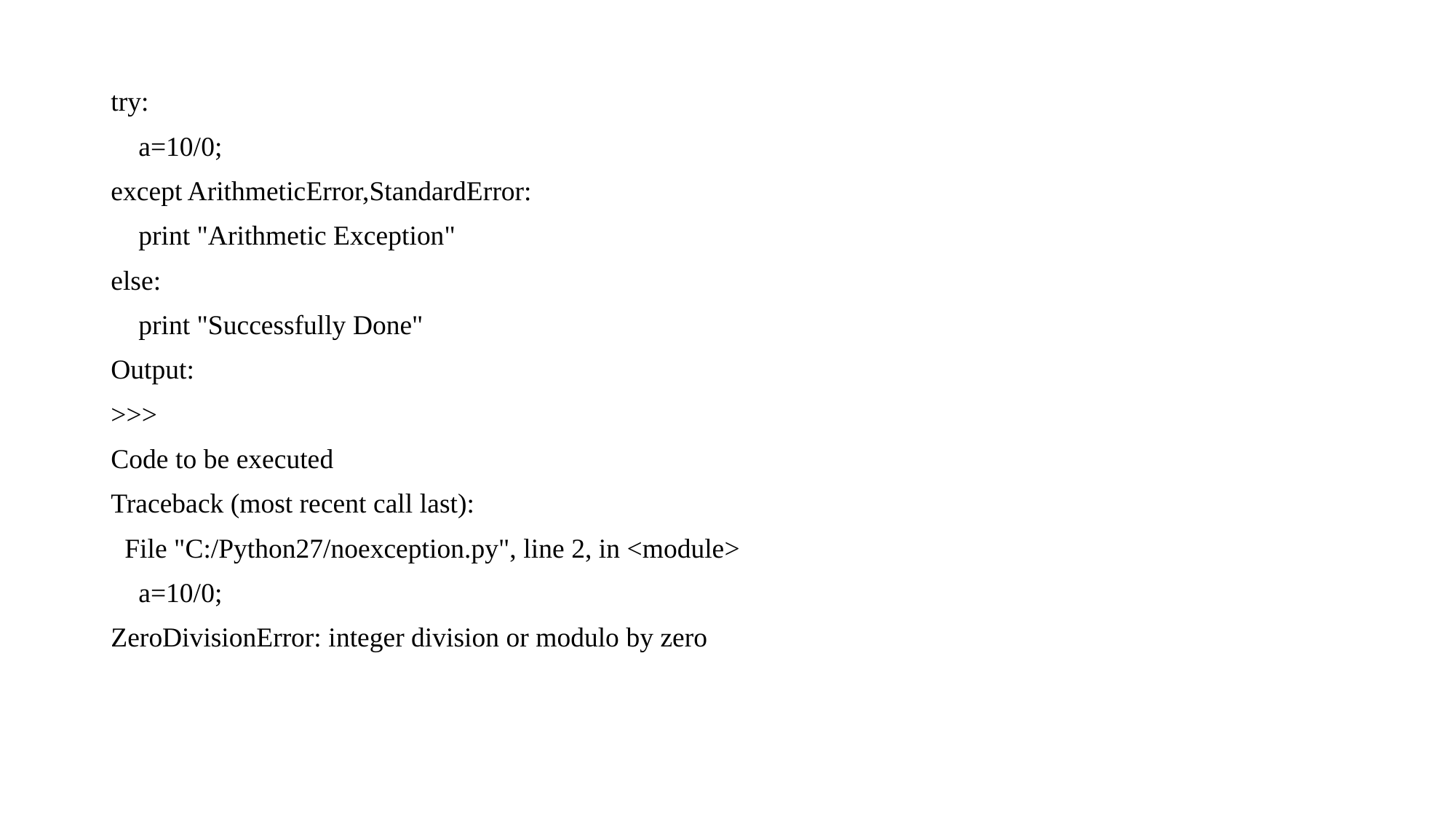

try:
    a=10/0;
except ArithmeticError,StandardError:
    print "Arithmetic Exception"
else:
    print "Successfully Done"
Output:
>>>
Code to be executed
Traceback (most recent call last):
  File "C:/Python27/noexception.py", line 2, in <module>
    a=10/0;
ZeroDivisionError: integer division or modulo by zero